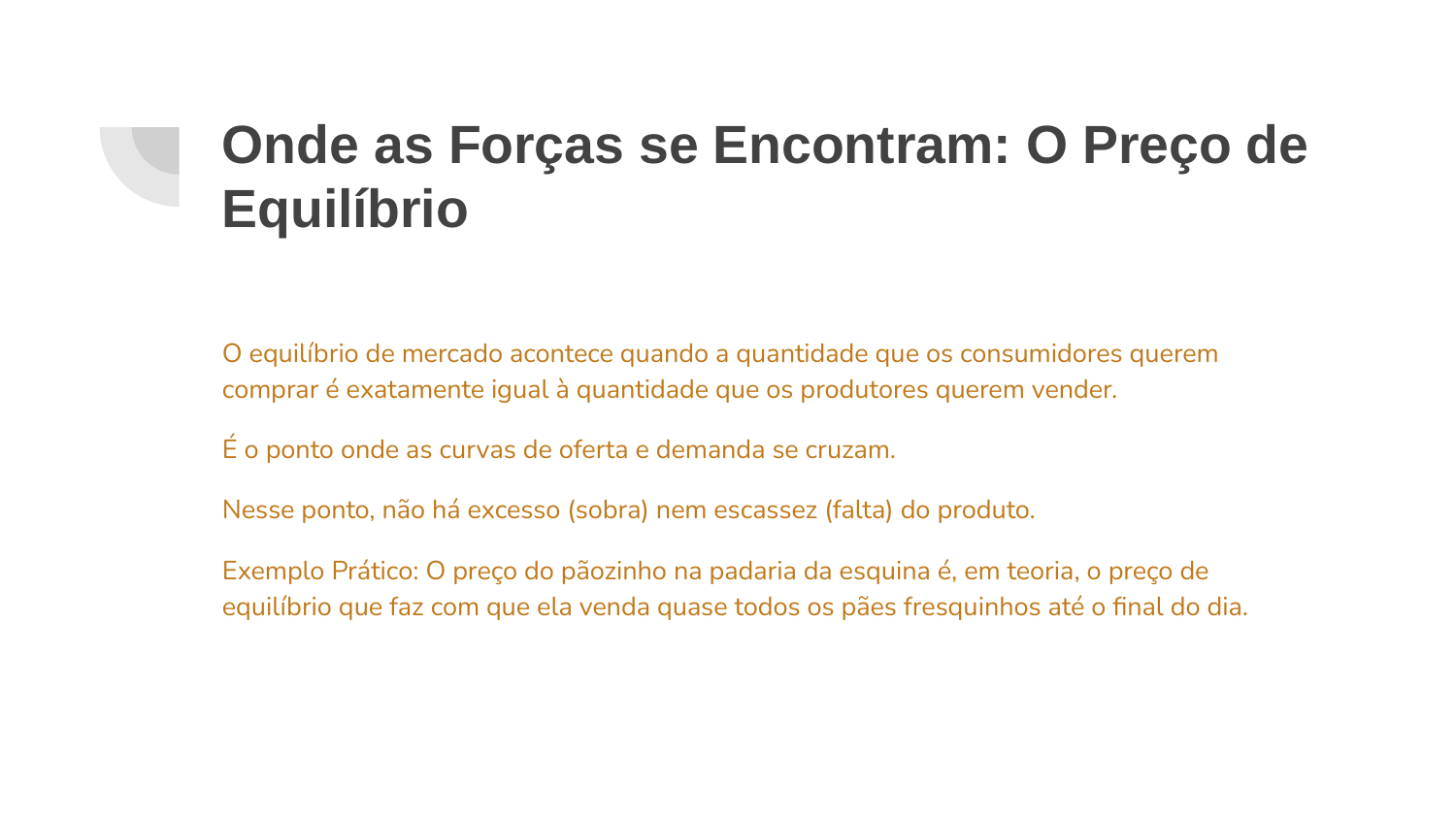

# Onde as Forças se Encontram: O Preço de Equilíbrio
O equilíbrio de mercado acontece quando a quantidade que os consumidores querem comprar é exatamente igual à quantidade que os produtores querem vender.
É o ponto onde as curvas de oferta e demanda se cruzam.
Nesse ponto, não há excesso (sobra) nem escassez (falta) do produto.
Exemplo Prático: O preço do pãozinho na padaria da esquina é, em teoria, o preço de equilíbrio que faz com que ela venda quase todos os pães fresquinhos até o final do dia.